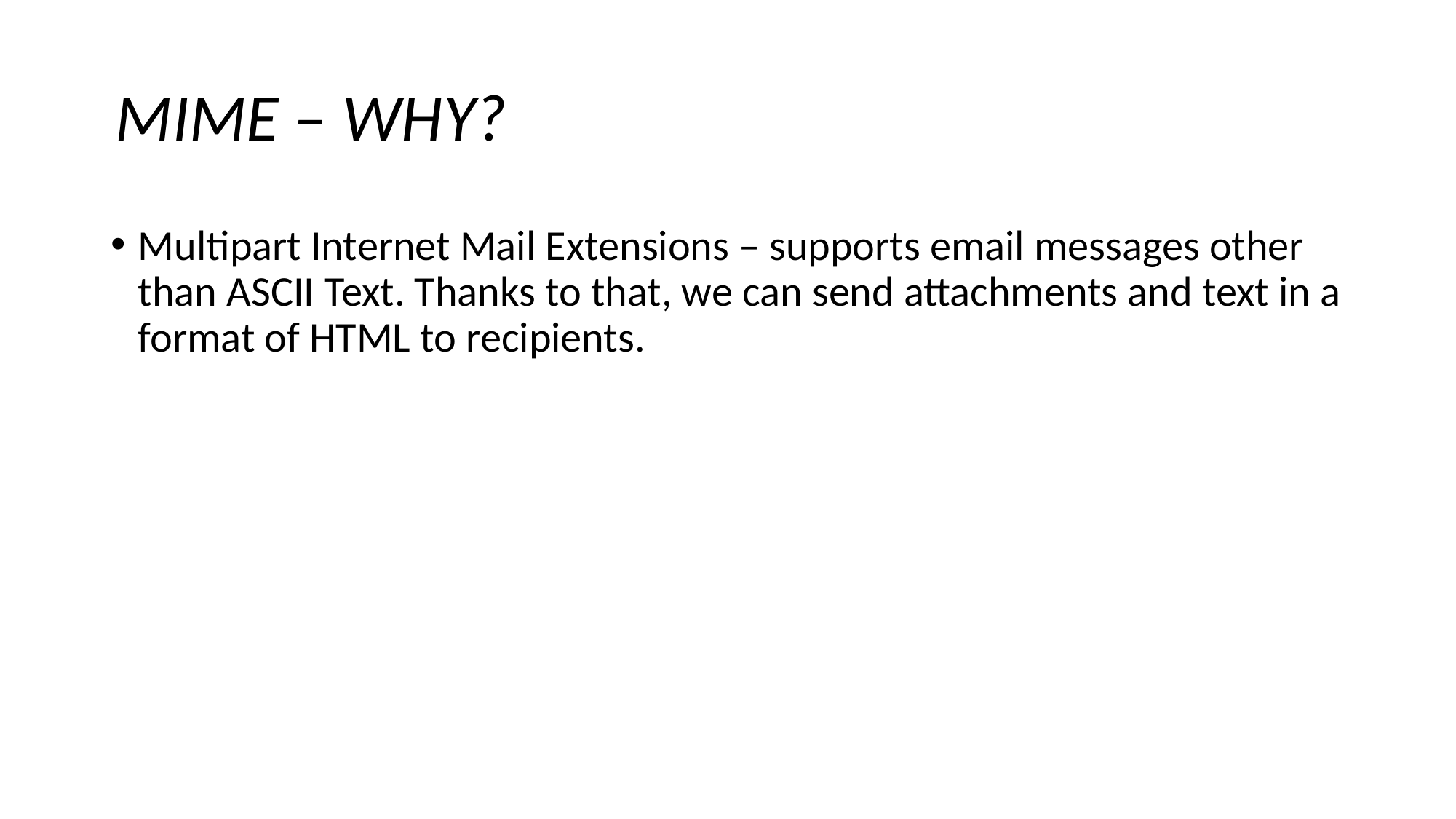

# MIME – WHY?
Multipart Internet Mail Extensions – supports email messages other than ASCII Text. Thanks to that, we can send attachments and text in a format of HTML to recipients.